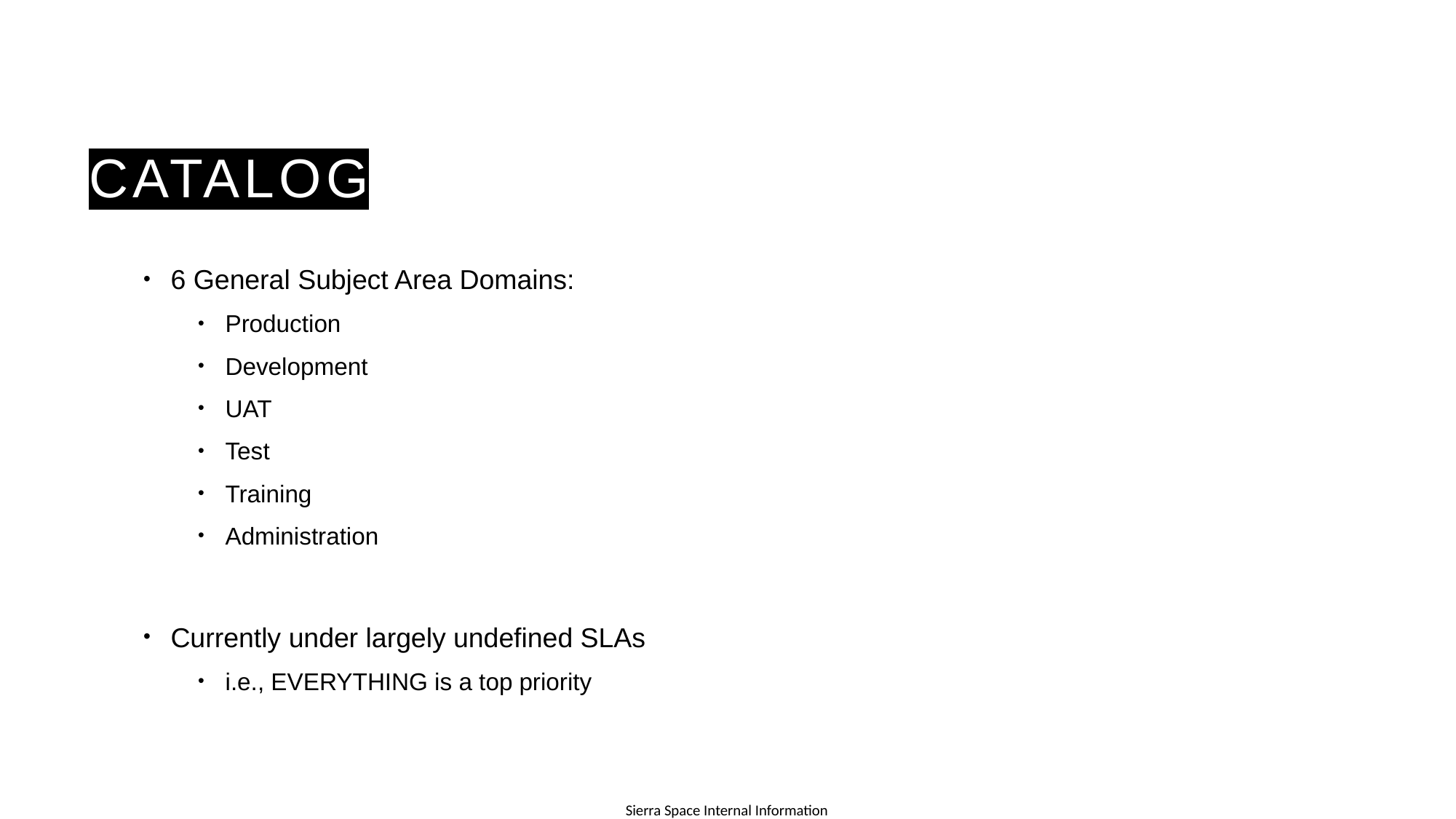

# catalog
6 General Subject Area Domains:
Production
Development
UAT
Test
Training
Administration

Currently under largely undefined SLAs
i.e., EVERYTHING is a top priority